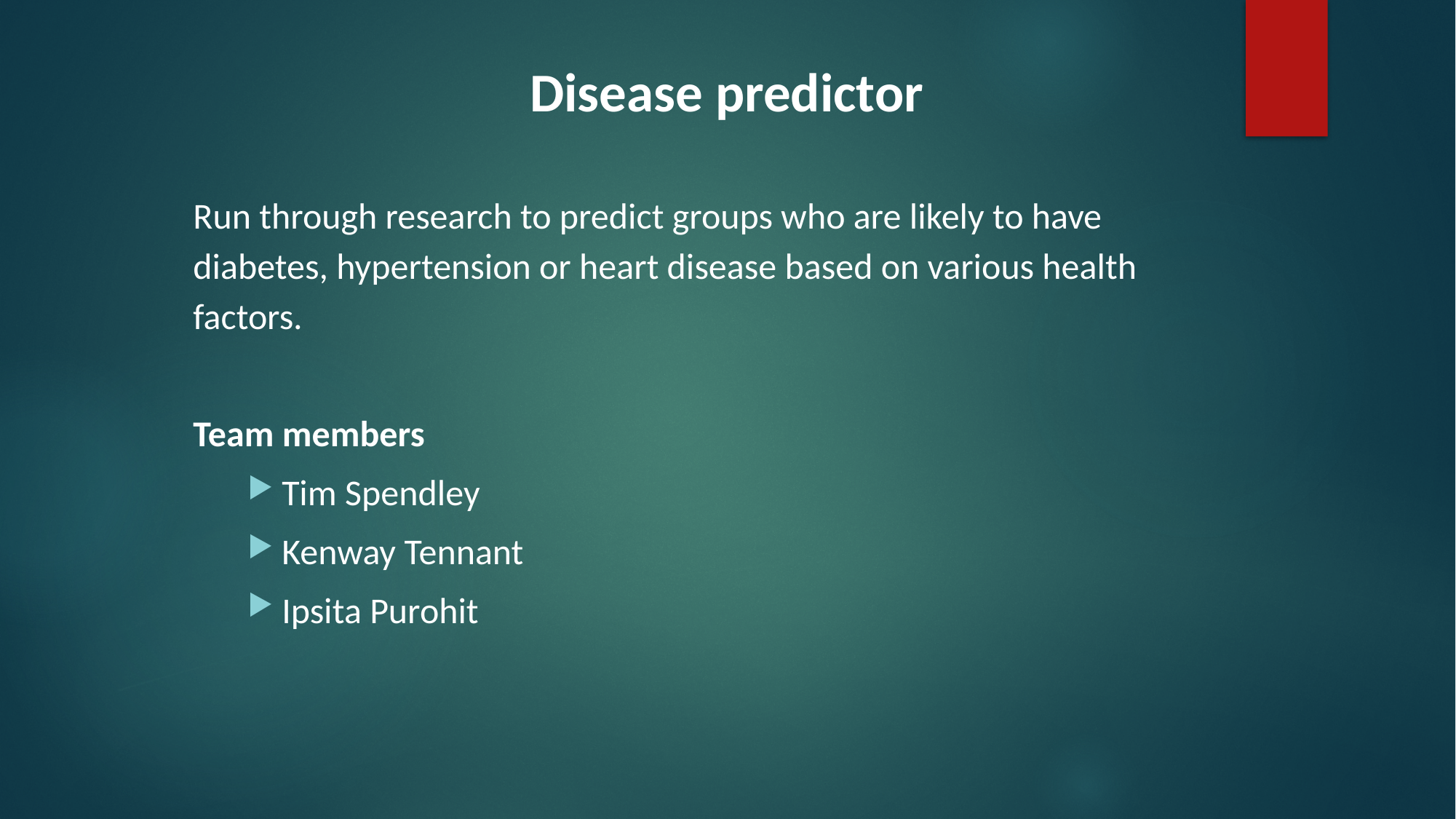

# Disease predictor
Run through research to predict groups who are likely to have diabetes, hypertension or heart disease based on various health factors.

Team members
Tim Spendley
Kenway Tennant
Ipsita Purohit